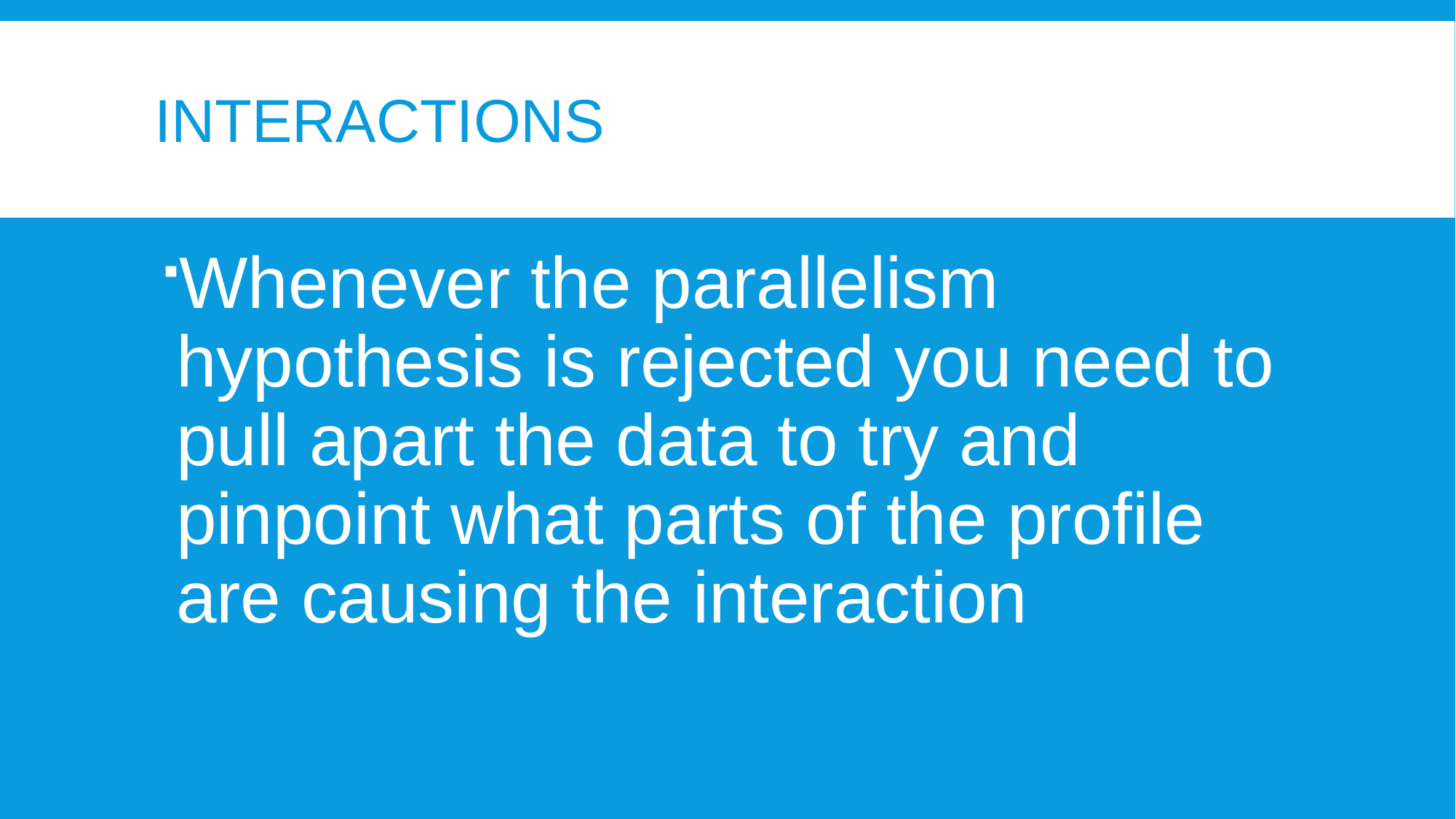

# Interactions
Whenever the parallelism hypothesis is rejected you need to pull apart the data to try and pinpoint what parts of the profile are causing the interaction